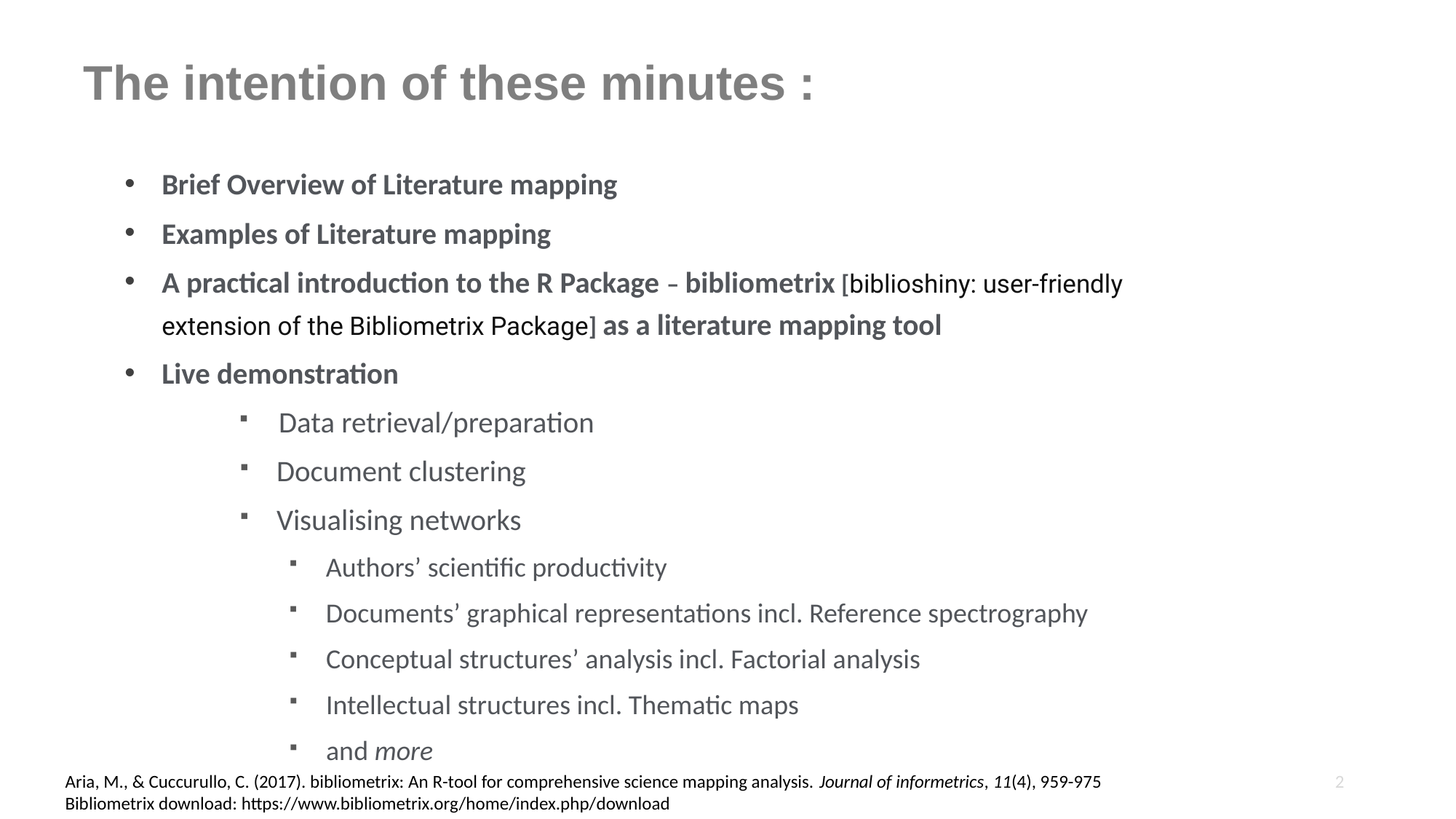

# The intention of these minutes :
Brief Overview of Literature mapping
Examples of Literature mapping
A practical introduction to the R Package – bibliometrix [biblioshiny: user-friendly extension of the Bibliometrix Package] as a literature mapping tool
Live demonstration
Data retrieval/preparation
Document clustering
Visualising networks
Authors’ scientific productivity
Documents’ graphical representations incl. Reference spectrography
Conceptual structures’ analysis incl. Factorial analysis
Intellectual structures incl. Thematic maps
and more
2
Aria, M., & Cuccurullo, C. (2017). bibliometrix: An R-tool for comprehensive science mapping analysis. Journal of informetrics, 11(4), 959-975
Bibliometrix download: https://www.bibliometrix.org/home/index.php/download